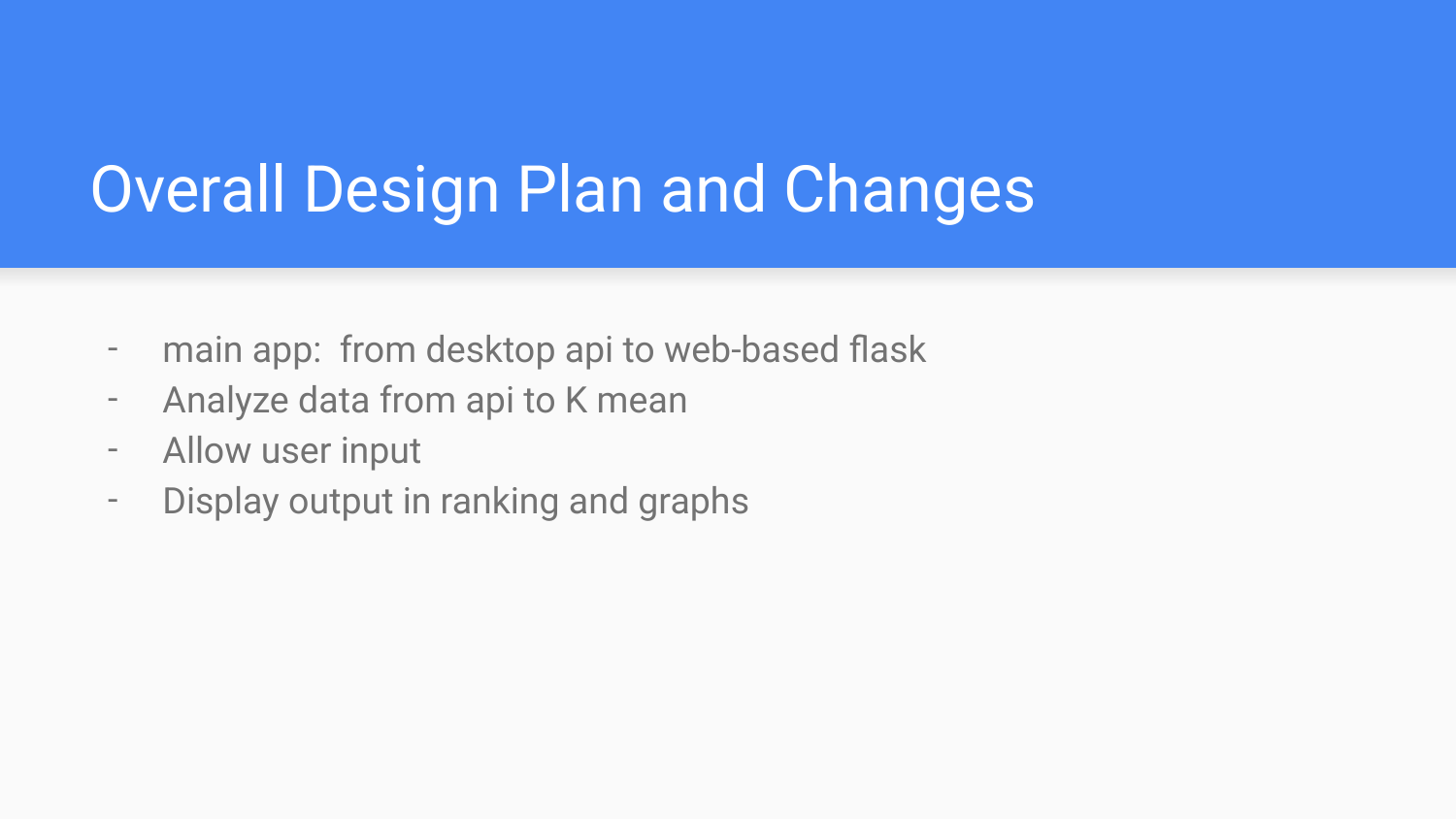

# Overall Design Plan and Changes
main app:  from desktop api to web-based flask
Analyze data from api to K mean
Allow user input
Display output in ranking and graphs